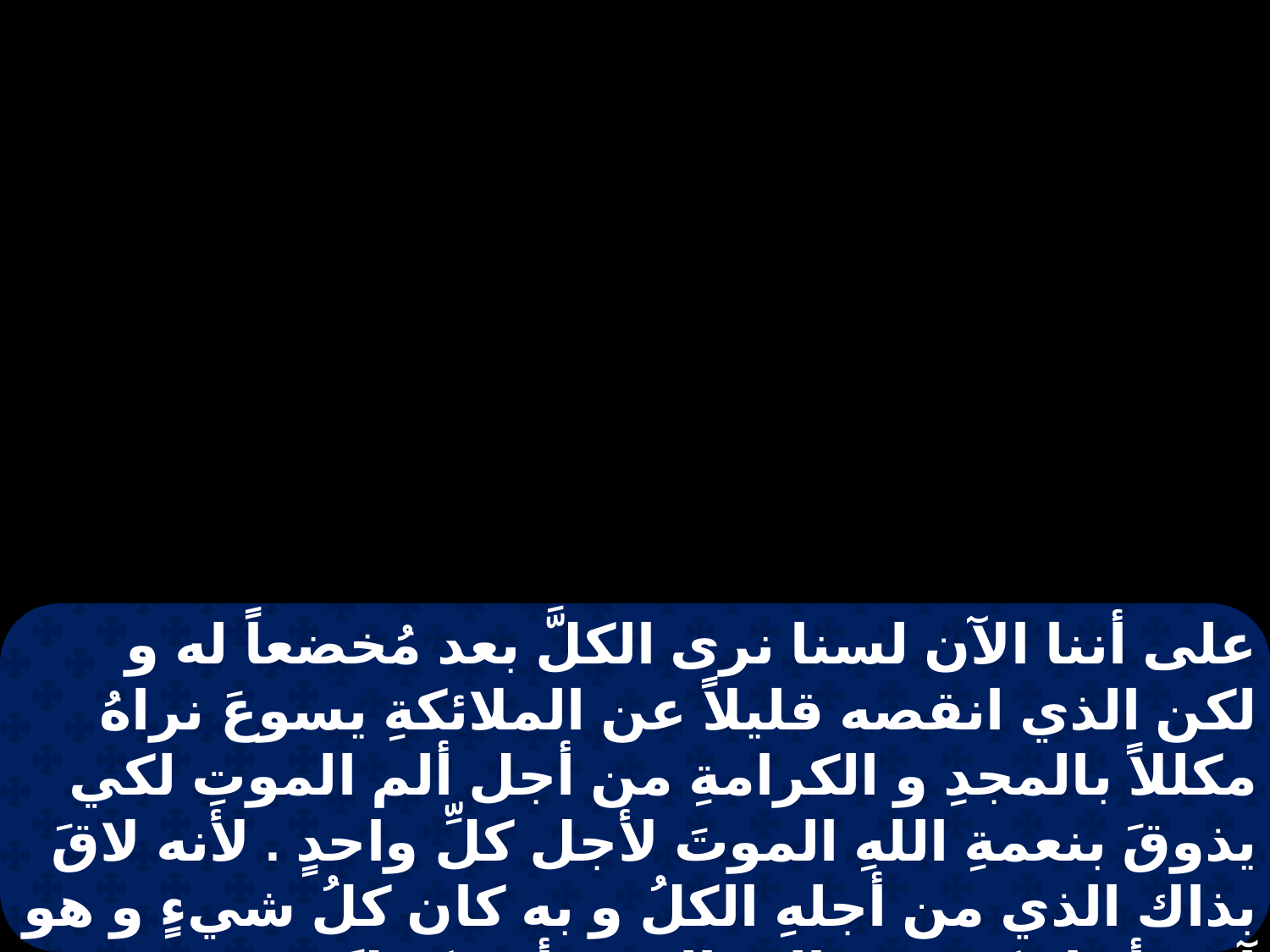

على أننا الآن لسنا نرى الكلَّ بعد مُخضعاً له و لكن الذي انقصه قليلاً عن الملائكةِ يسوعَ نراهُ مكللاً بالمجدِ و الكرامةِ من أجل ألم الموتِ لكي يذوقَ بنعمةِ اللهِ الموتَ لأجل كلِّ واحدٍ . لأنه لاقَ بذاك الذي من أجلهِ الكلُ و به كان كلُ شيءٍ و هو آتٍ بأبناءِ كثيرين إلى المجدِ أن يكملَ رئيسَ خلاصهم بالآلام . لأن المُقدس و المقدسين جميعهم من واحدٍ .